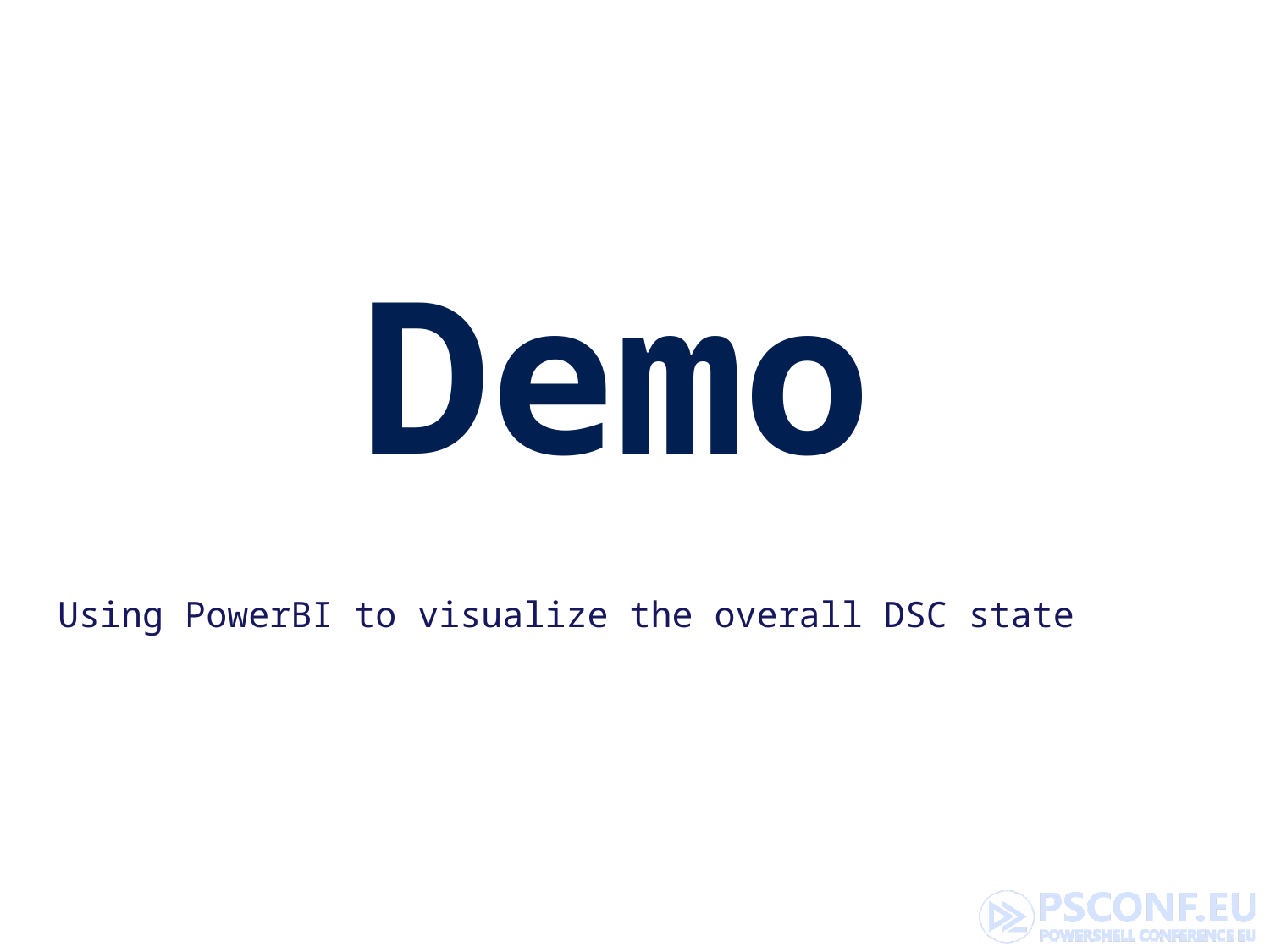

# Demo
Using PowerBI to visualize the overall DSC state